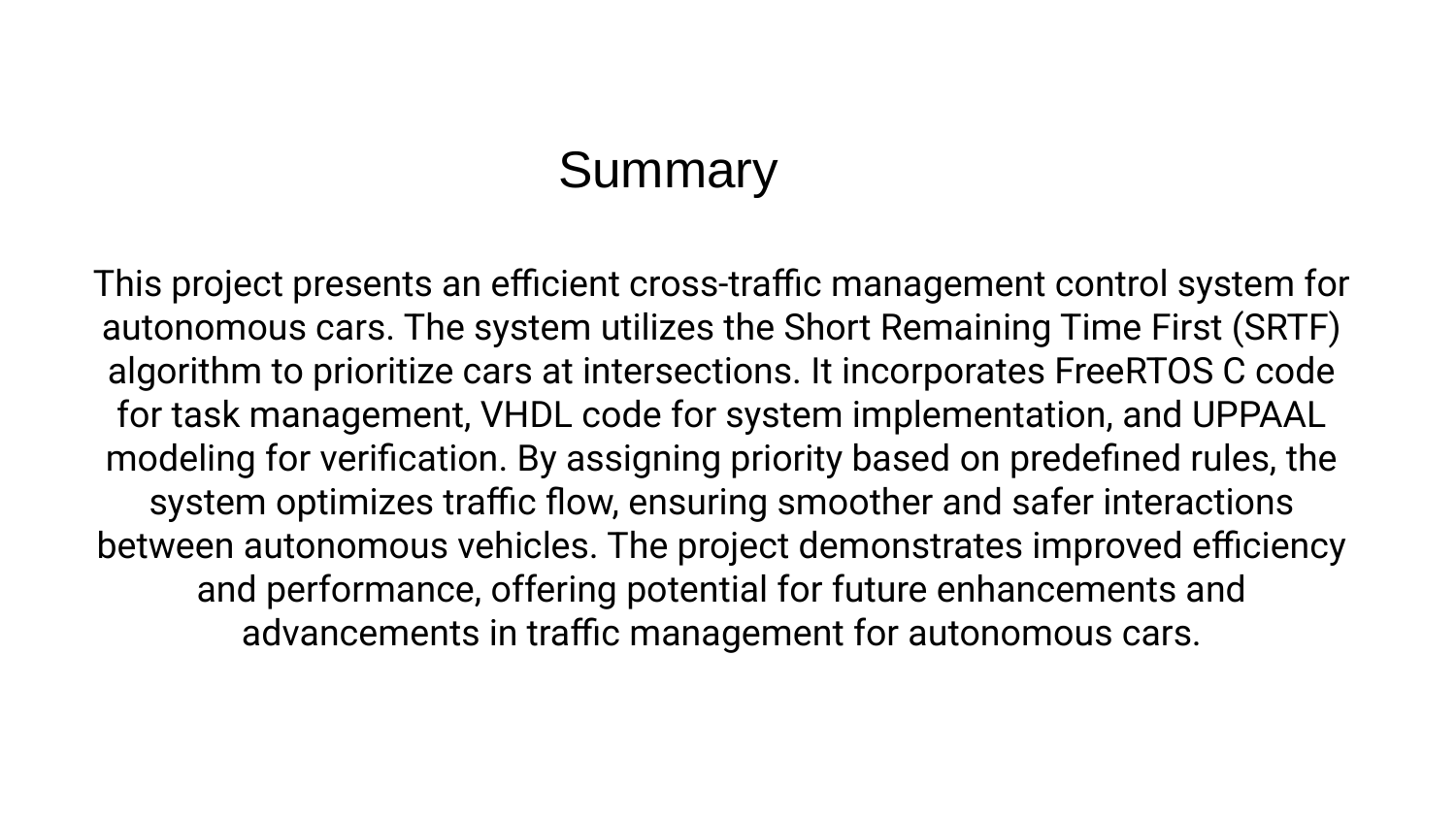

# Summary
This project presents an efficient cross-traffic management control system for autonomous cars. The system utilizes the Short Remaining Time First (SRTF) algorithm to prioritize cars at intersections. It incorporates FreeRTOS C code for task management, VHDL code for system implementation, and UPPAAL modeling for verification. By assigning priority based on predefined rules, the system optimizes traffic flow, ensuring smoother and safer interactions between autonomous vehicles. The project demonstrates improved efficiency and performance, offering potential for future enhancements and advancements in traffic management for autonomous cars.